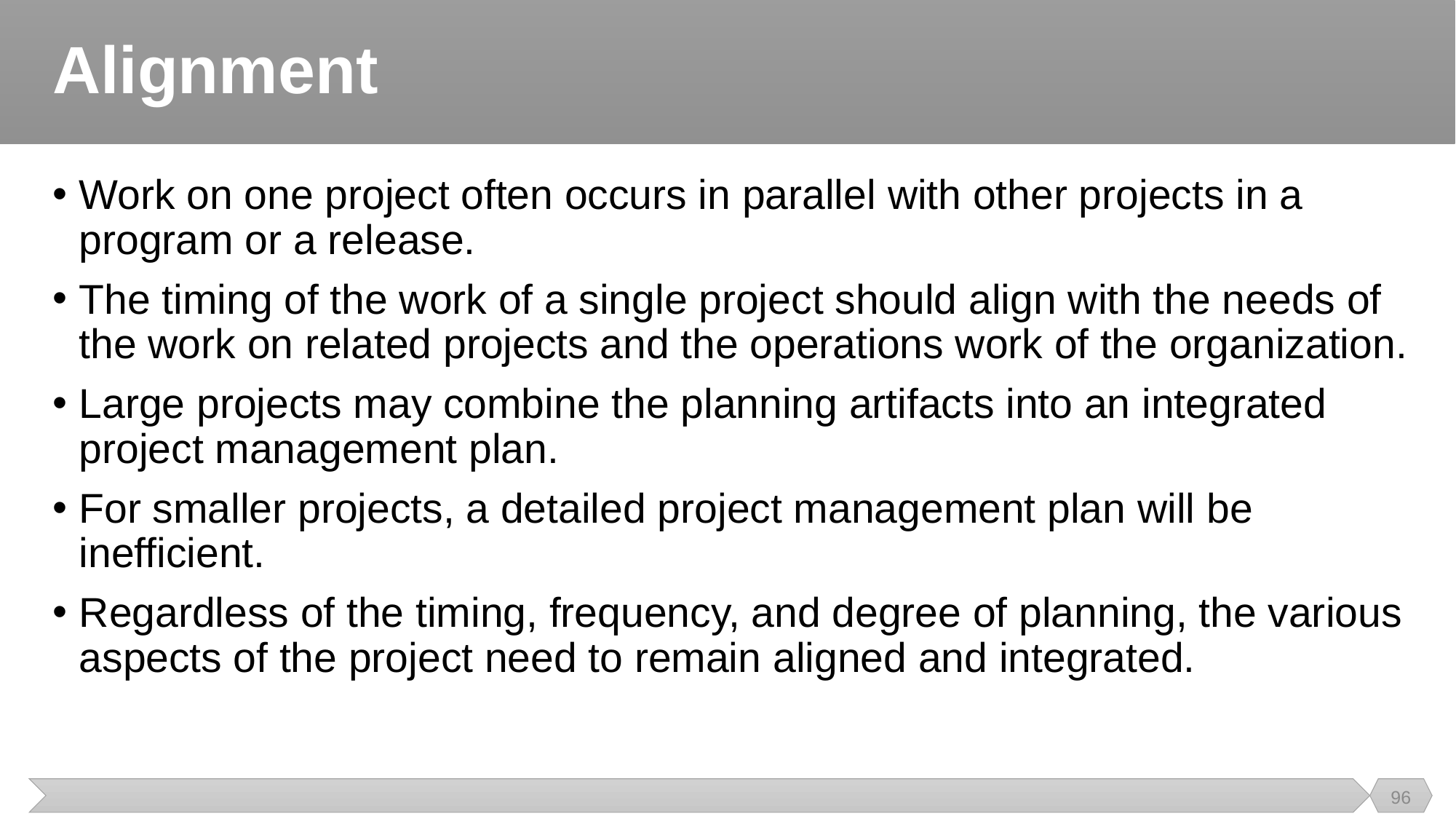

# Alignment
Work on one project often occurs in parallel with other projects in a program or a release.
The timing of the work of a single project should align with the needs of the work on related projects and the operations work of the organization.
Large projects may combine the planning artifacts into an integrated project management plan.
For smaller projects, a detailed project management plan will be inefficient.
Regardless of the timing, frequency, and degree of planning, the various aspects of the project need to remain aligned and integrated.
96